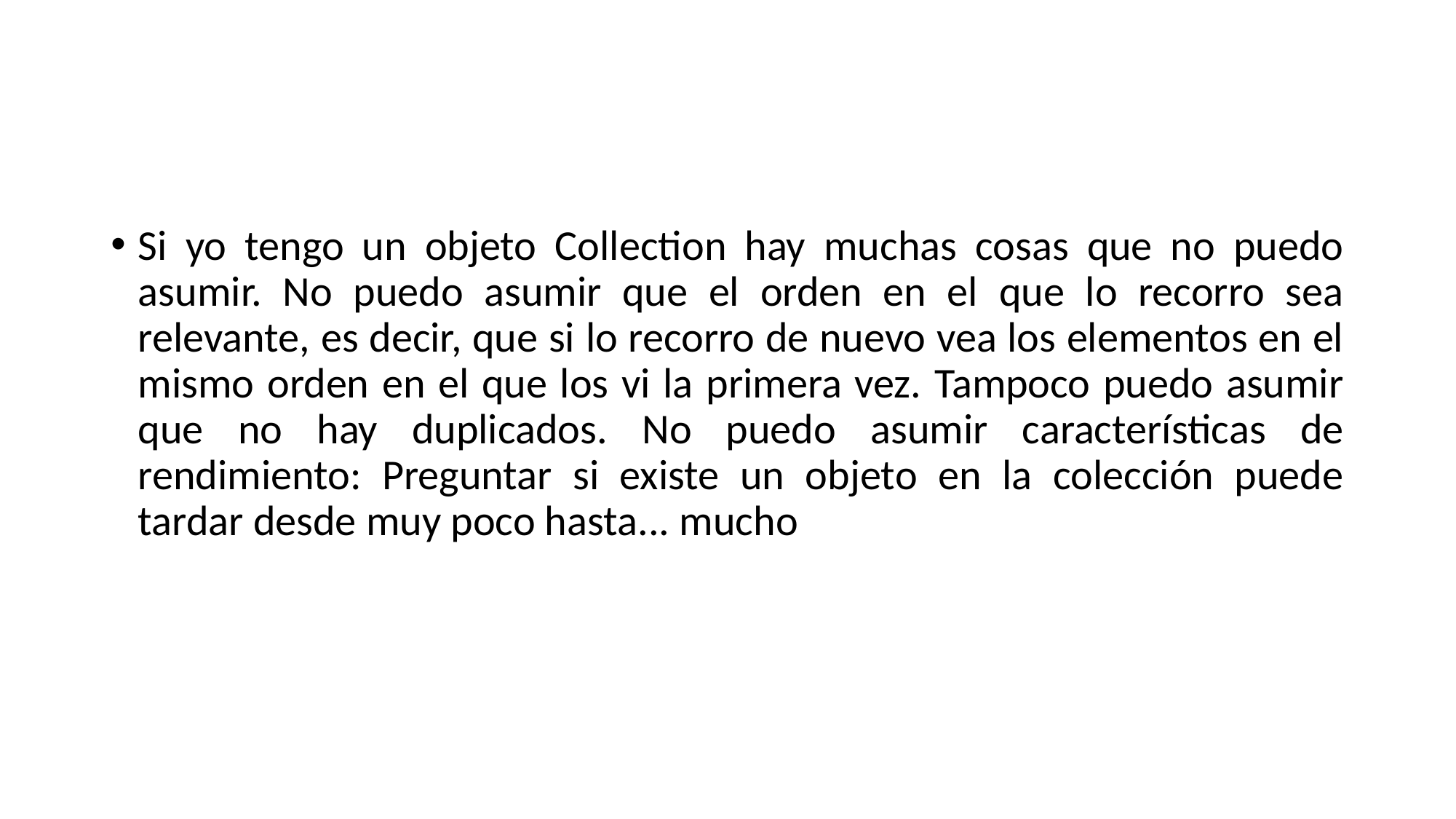

#
Si yo tengo un objeto Collection hay muchas cosas que no puedo asumir. No puedo asumir que el orden en el que lo recorro sea relevante, es decir, que si lo recorro de nuevo vea los elementos en el mismo orden en el que los vi la primera vez. Tampoco puedo asumir que no hay duplicados. No puedo asumir características de rendimiento: Preguntar si existe un objeto en la colección puede tardar desde muy poco hasta... mucho